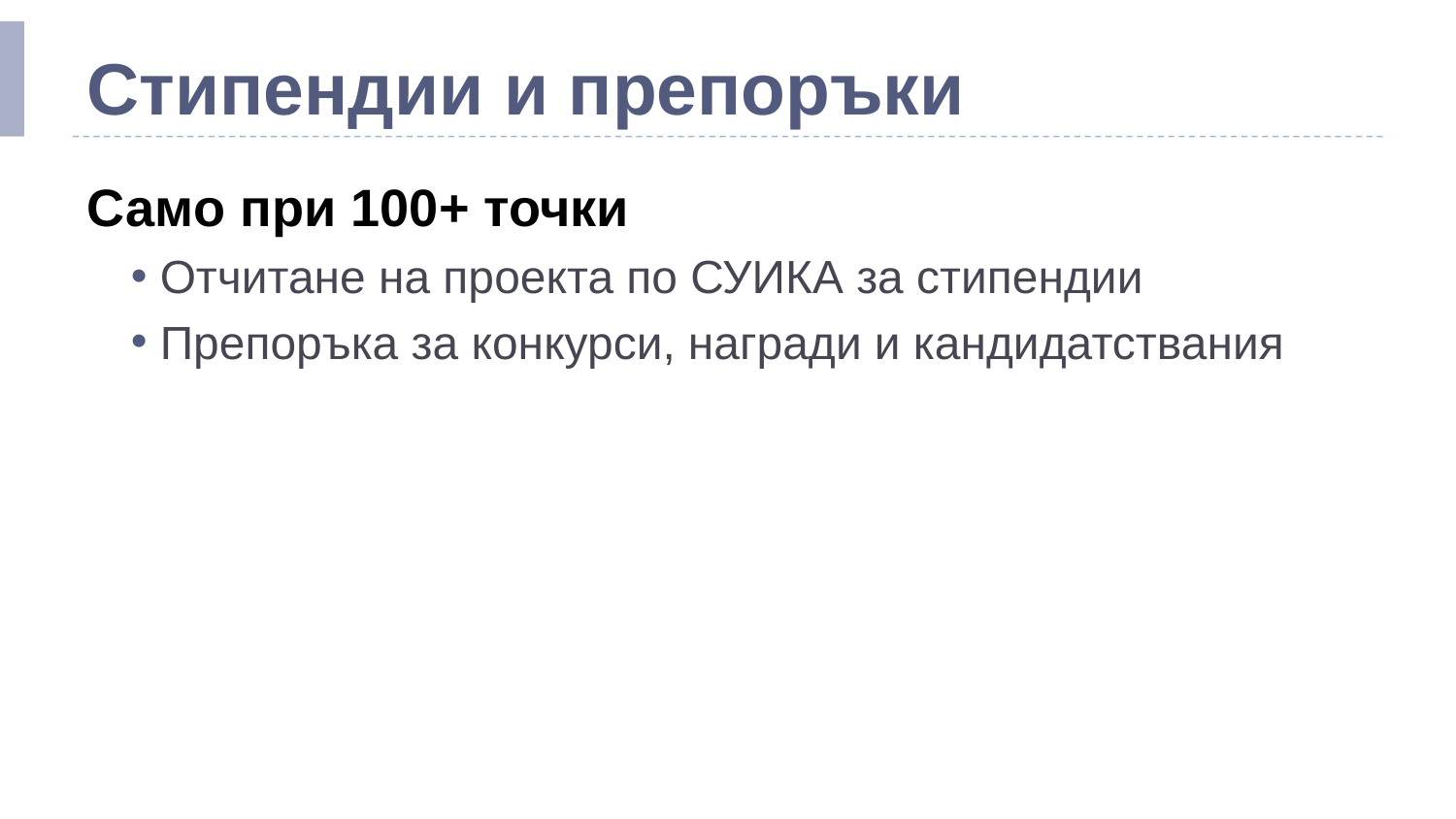

# Стипендии и препоръки
Само при 100+ точки
Отчитане на проекта по СУИКА за стипендии
Препоръка за конкурси, награди и кандидатствания